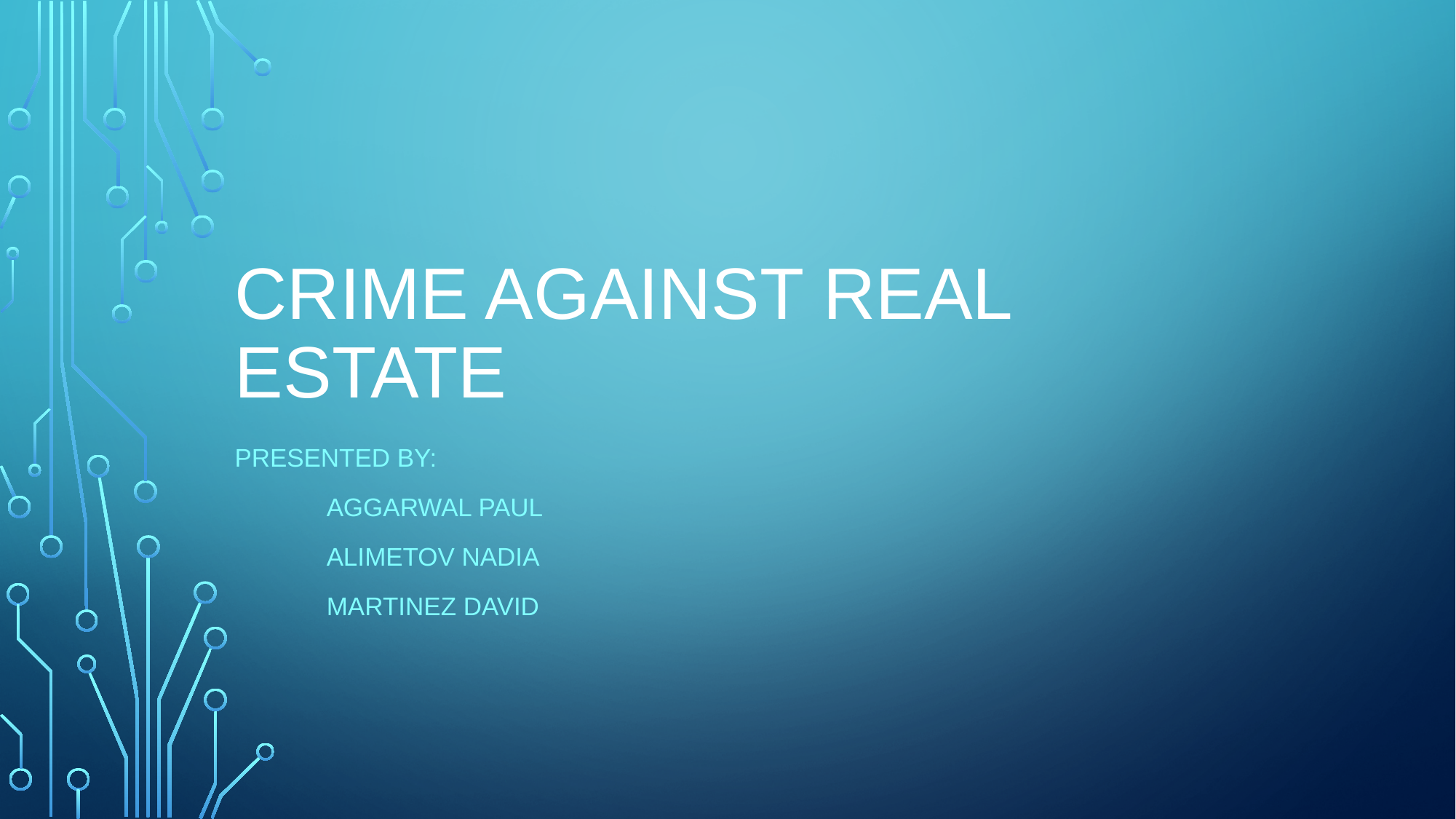

# Crime against real estate
Presented by:
		Aggarwal paul
		Alimetov Nadia
		Martinez david